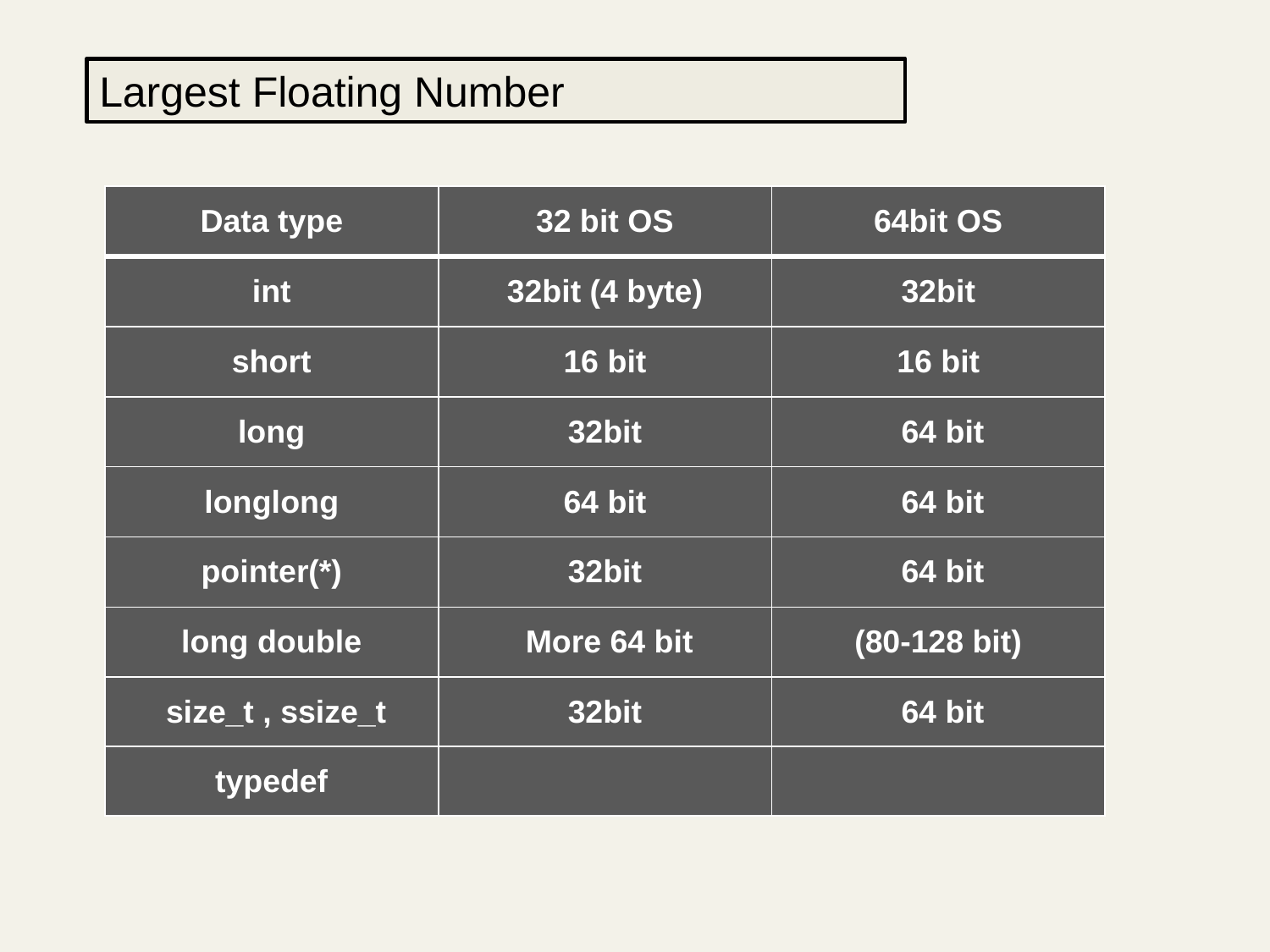

Largest Floating Number

| Data type | 32 bit OS | 64bit OS |
| --- | --- | --- |
| int | 32bit (4 byte) | 32bit |
| short | 16 bit | 16 bit |
| long | 32bit | 64 bit |
| longlong | 64 bit | 64 bit |
| pointer(\*) | 32bit | 64 bit |
| long double | More 64 bit | (80-128 bit) |
| size\_t , ssize\_t | 32bit | 64 bit |
| typedef |  |  |